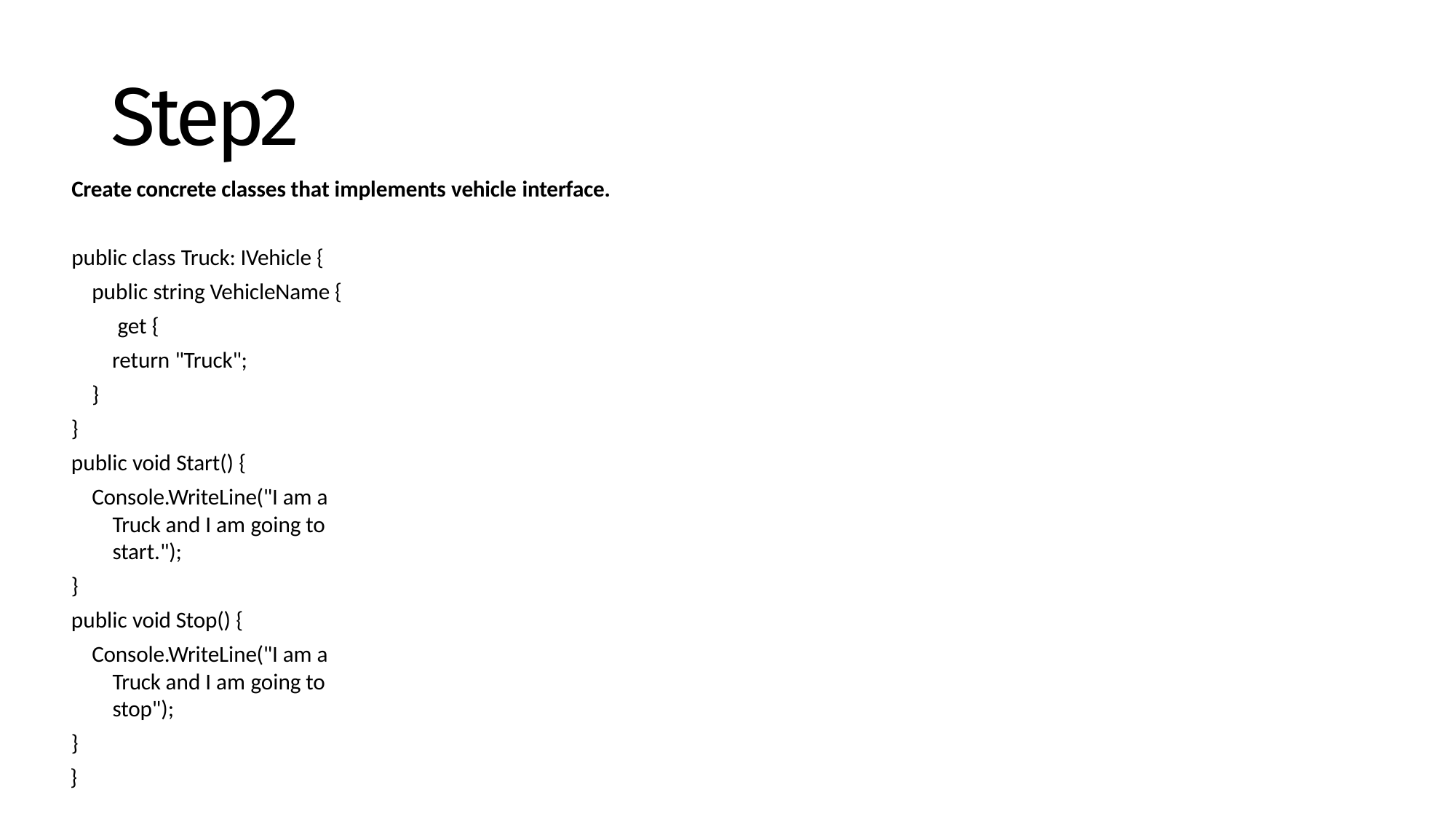

# Step2
Create concrete classes that implements vehicle interface.
public class Truck: IVehicle {
public string VehicleName {  get {
return "Truck";
}
}
public void Start() {
Console.WriteLine("I am a Truck and I am going to start.");
}
public void Stop() {
Console.WriteLine("I am a Truck and I am going to stop");
}
}